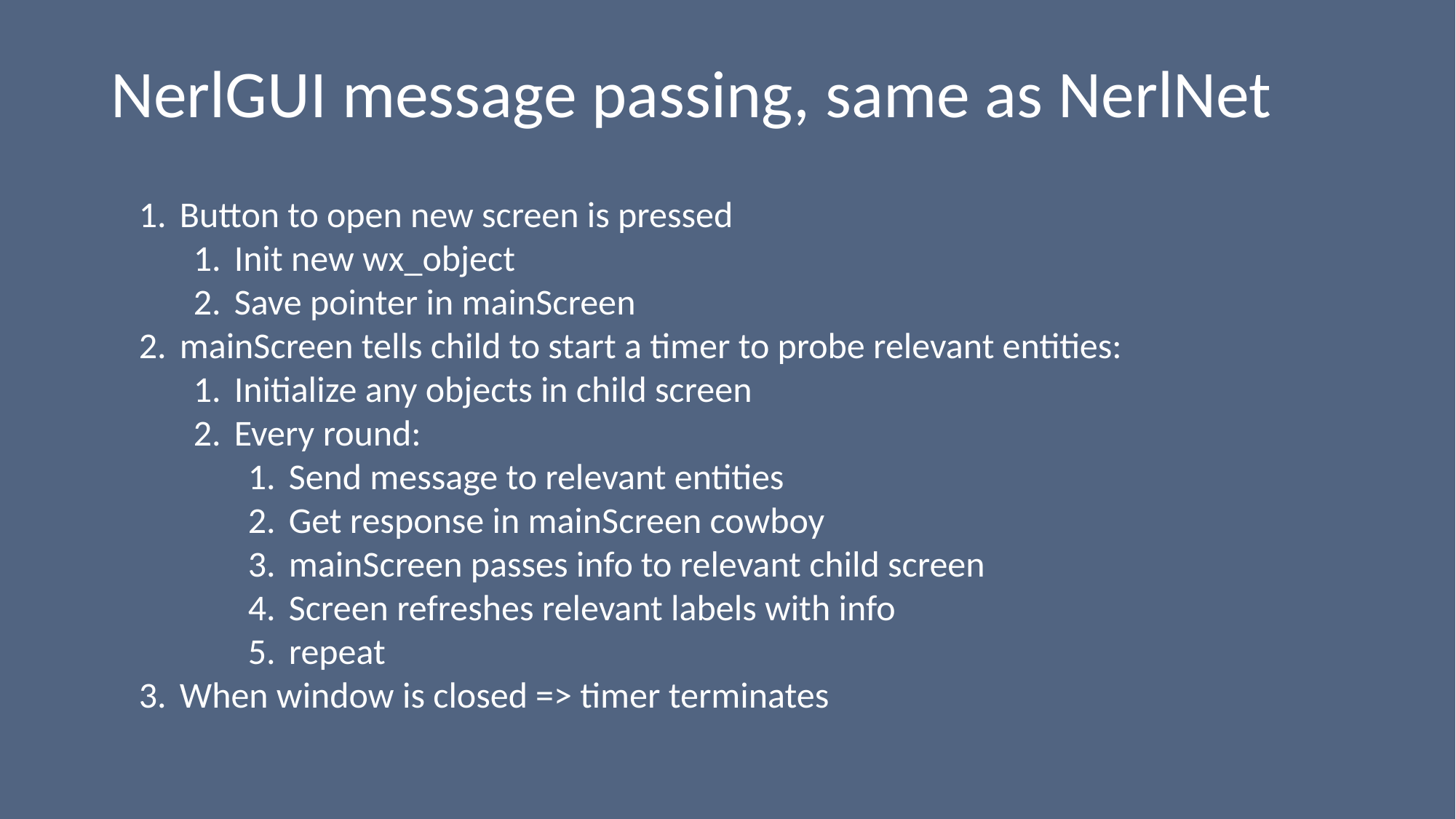

NerlGUI message passing, same as NerlNet
Button to open new screen is pressed
Init new wx_object
Save pointer in mainScreen
mainScreen tells child to start a timer to probe relevant entities:
Initialize any objects in child screen
Every round:
Send message to relevant entities
Get response in mainScreen cowboy
mainScreen passes info to relevant child screen
Screen refreshes relevant labels with info
repeat
When window is closed => timer terminates